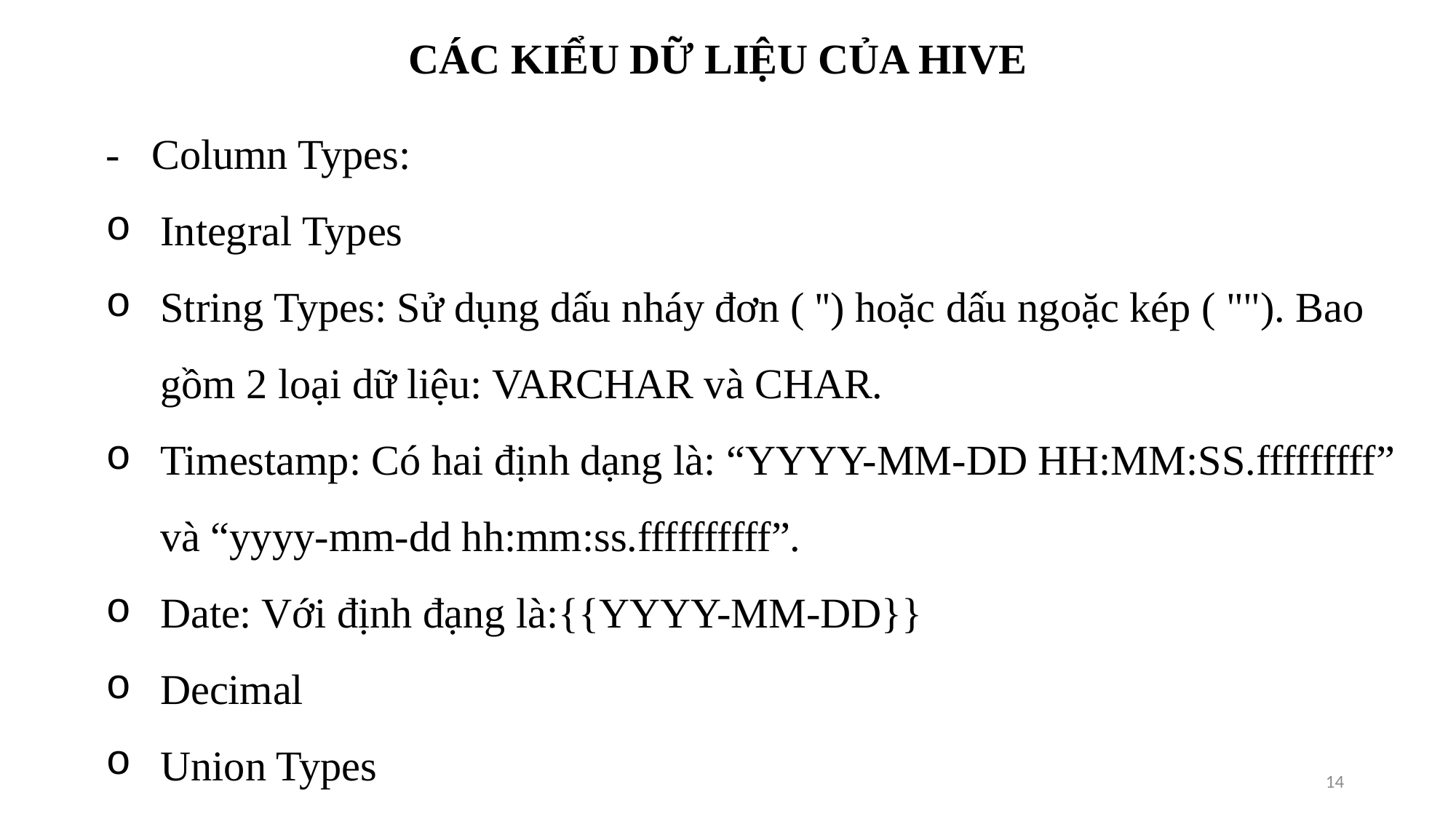

CÁC KIỂU DỮ LIỆU CỦA HIVE
-   Column Types:
Integral Types
String Types: Sử dụng dấu nháy đơn ( '') hoặc dấu ngoặc kép ( ""). Bao gồm 2 loại dữ liệu: VARCHAR và CHAR.
Timestamp: Có hai định dạng là: “YYYY-MM-DD HH:MM:SS.fffffffff” và “yyyy-mm-dd hh:mm:ss.ffffffffff”.
Date: Với định đạng là:{{YYYY-MM-DD}}
Decimal
Union Types
14